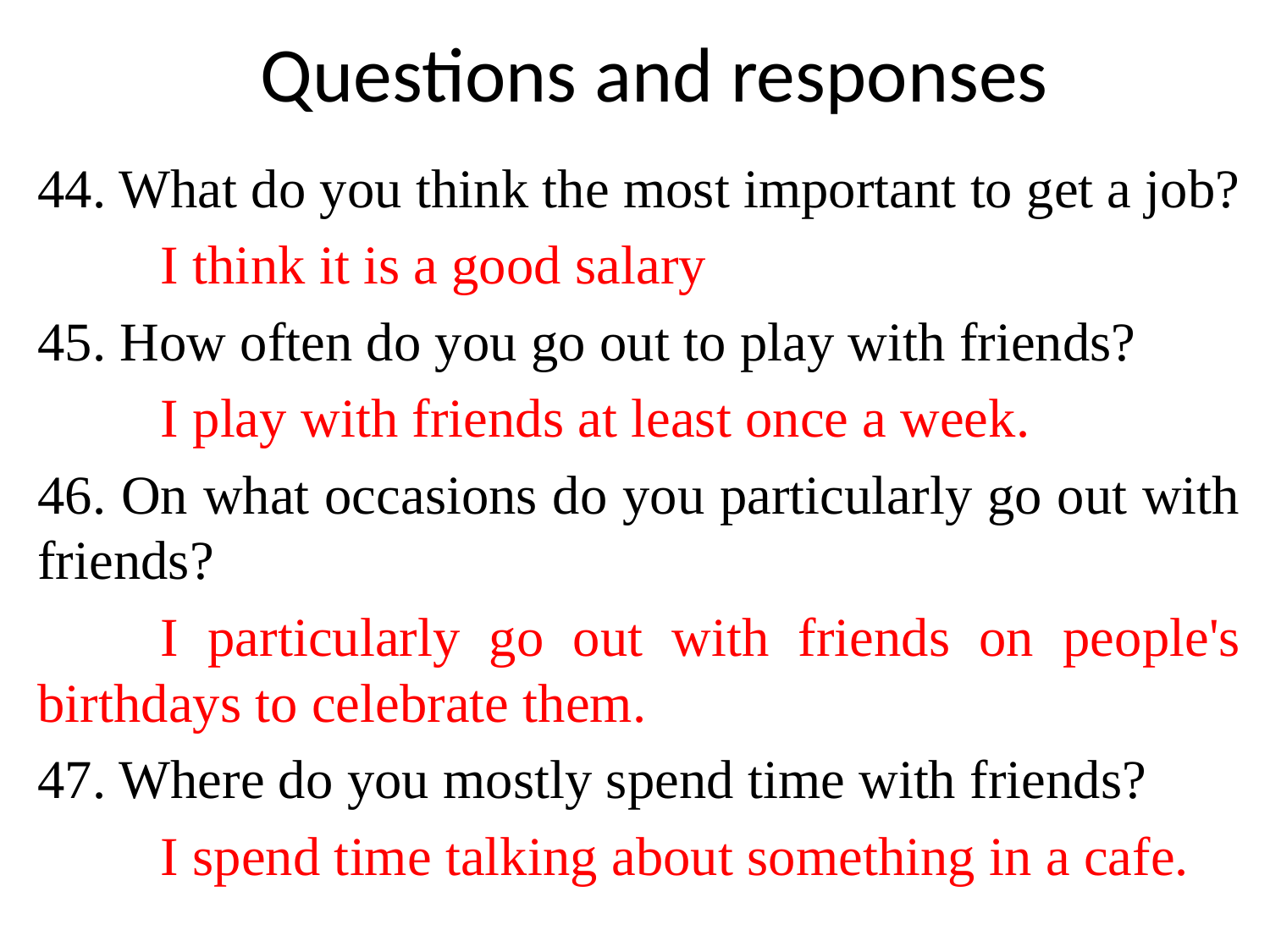

# Questions and responses
44. What do you think the most important to get a job?
	I think it is a good salary
45. How often do you go out to play with friends?
	I play with friends at least once a week.
46. On what occasions do you particularly go out with friends?
	I particularly go out with friends on people's birthdays to celebrate them.
47. Where do you mostly spend time with friends?
	I spend time talking about something in a cafe.